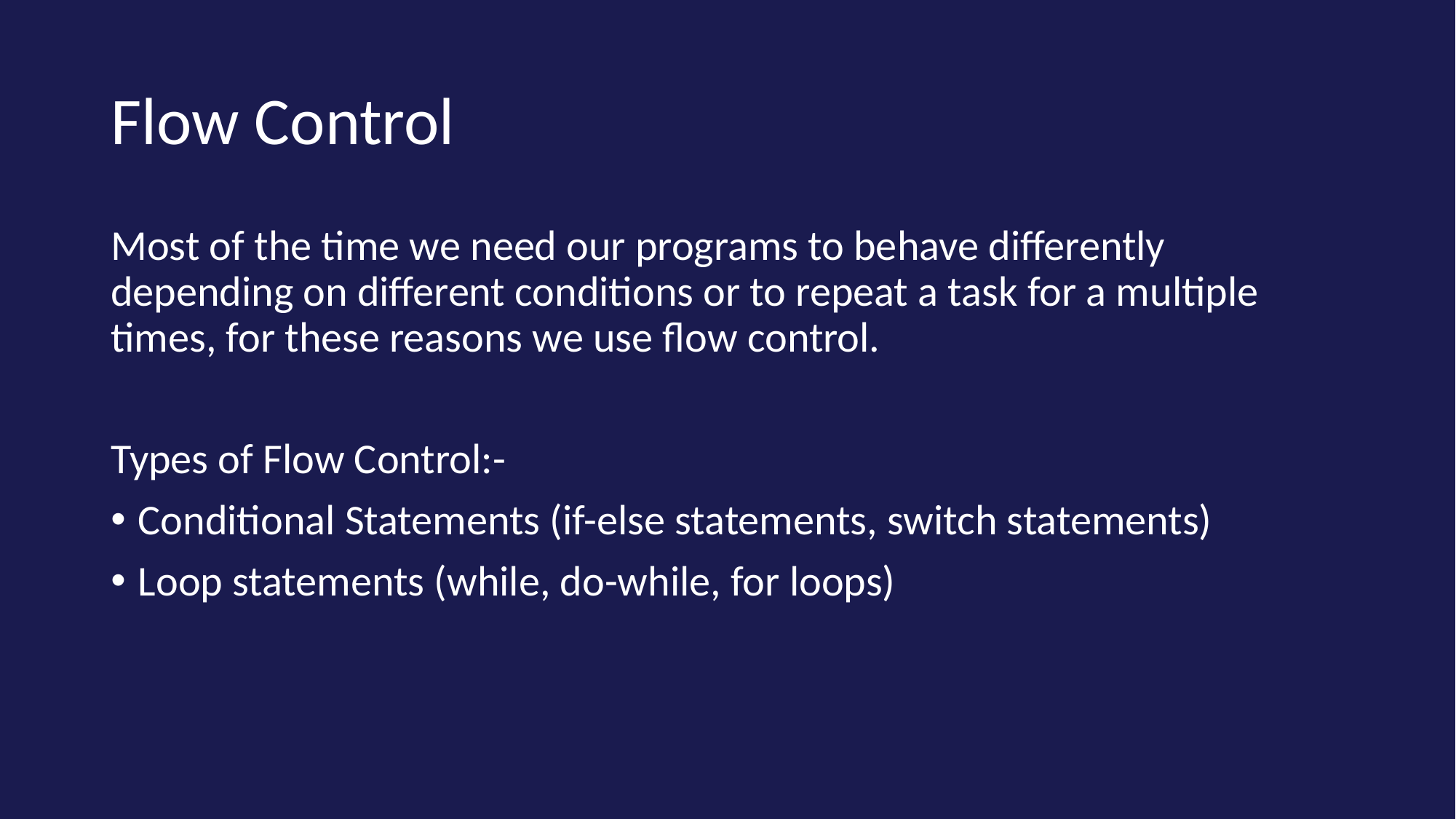

# Flow Control
Most of the time we need our programs to behave differently depending on different conditions or to repeat a task for a multiple times, for these reasons we use flow control.

Types of Flow Control:-
Conditional Statements (if-else statements, switch statements)
Loop statements (while, do-while, for loops)